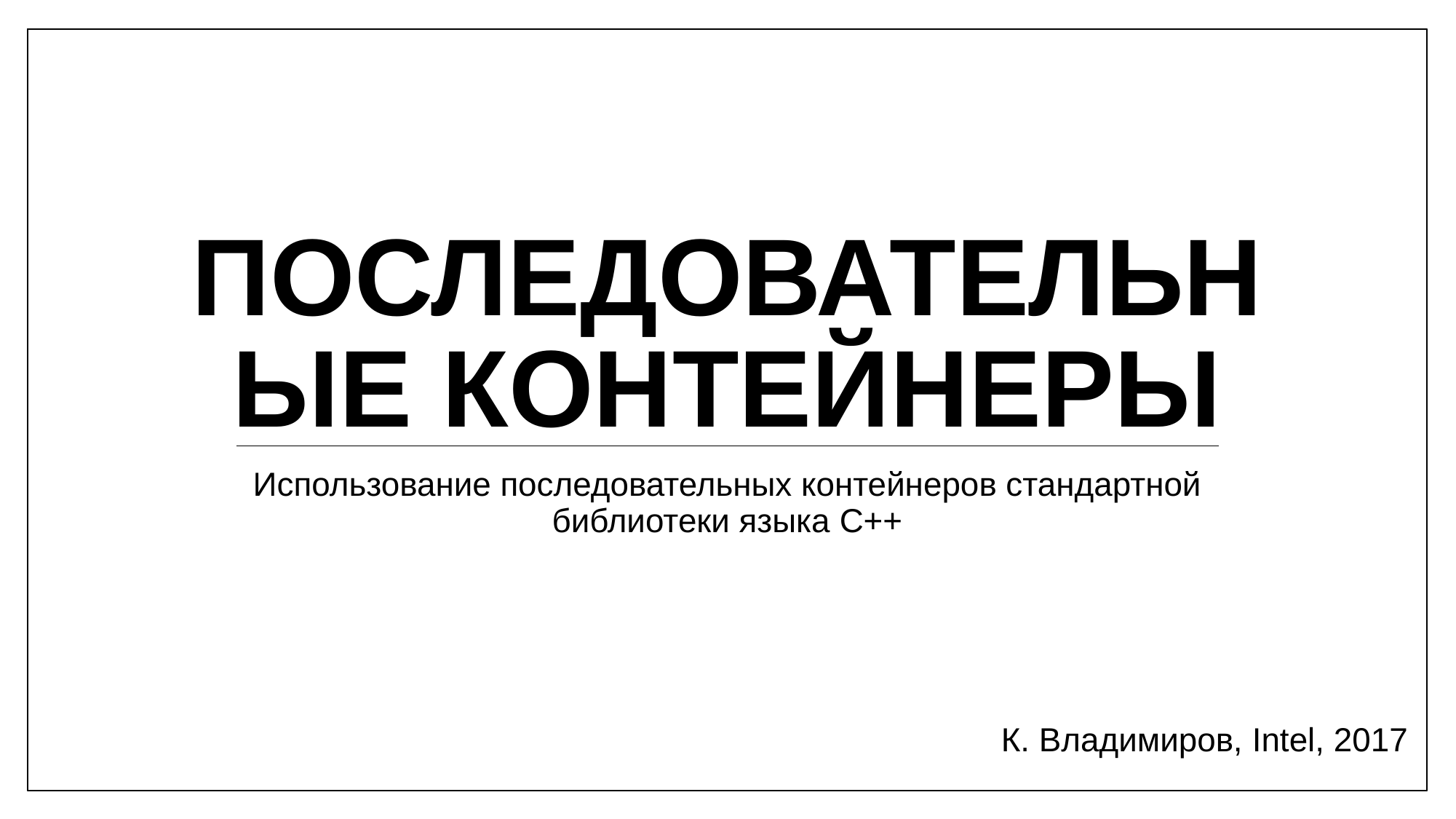

# Последовательные контейнеры
Использование последовательных контейнеров стандартной библиотеки языка C++
К. Владимиров, Intel, 2017